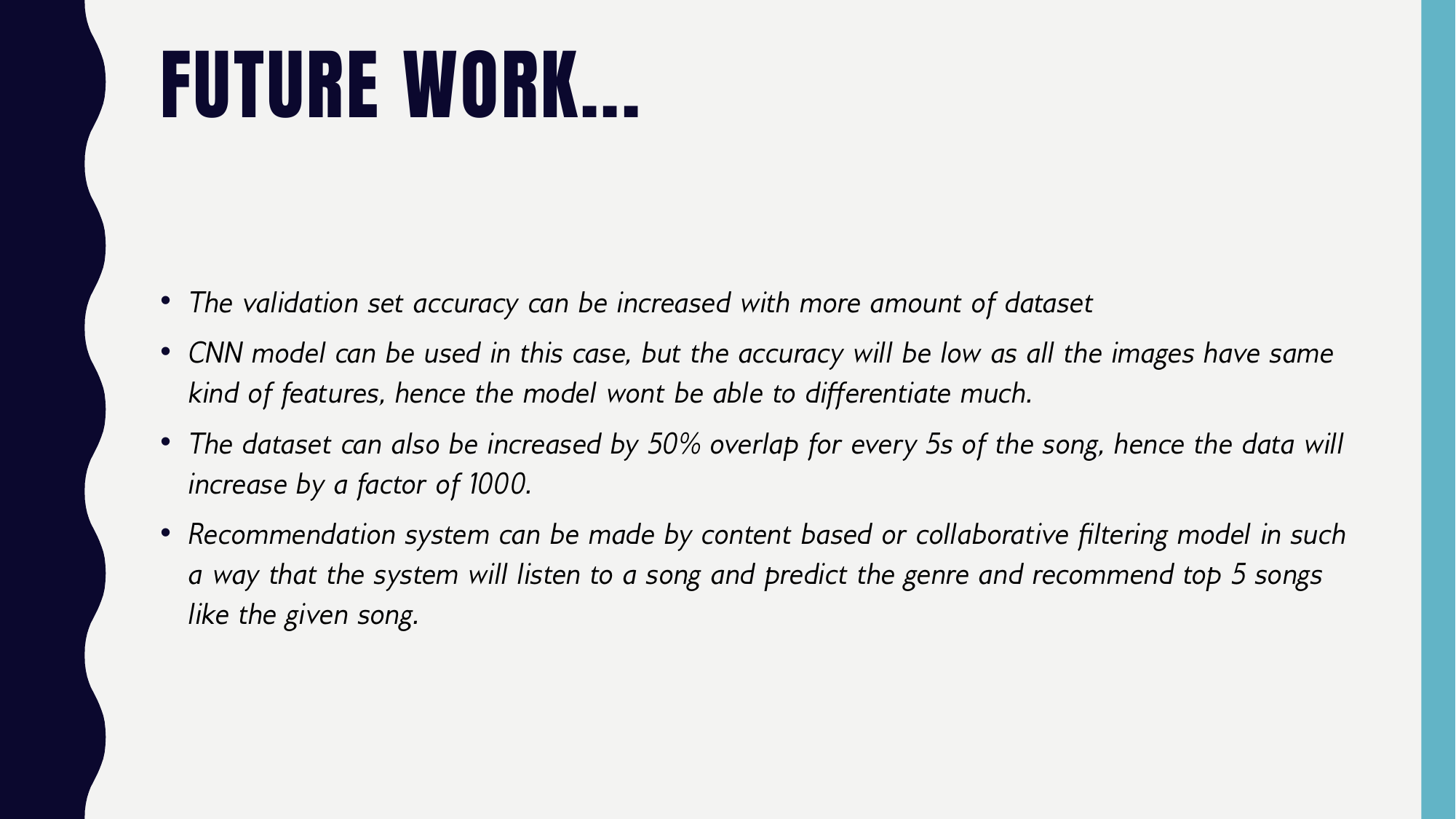

# Future work...
The validation set accuracy can be increased with more amount of dataset
CNN model can be used in this case, but the accuracy will be low as all the images have same kind of features, hence the model wont be able to differentiate much.
The dataset can also be increased by 50% overlap for every 5s of the song, hence the data will increase by a factor of 1000.
Recommendation system can be made by content based or collaborative filtering model in such a way that the system will listen to a song and predict the genre and recommend top 5 songs like the given song.